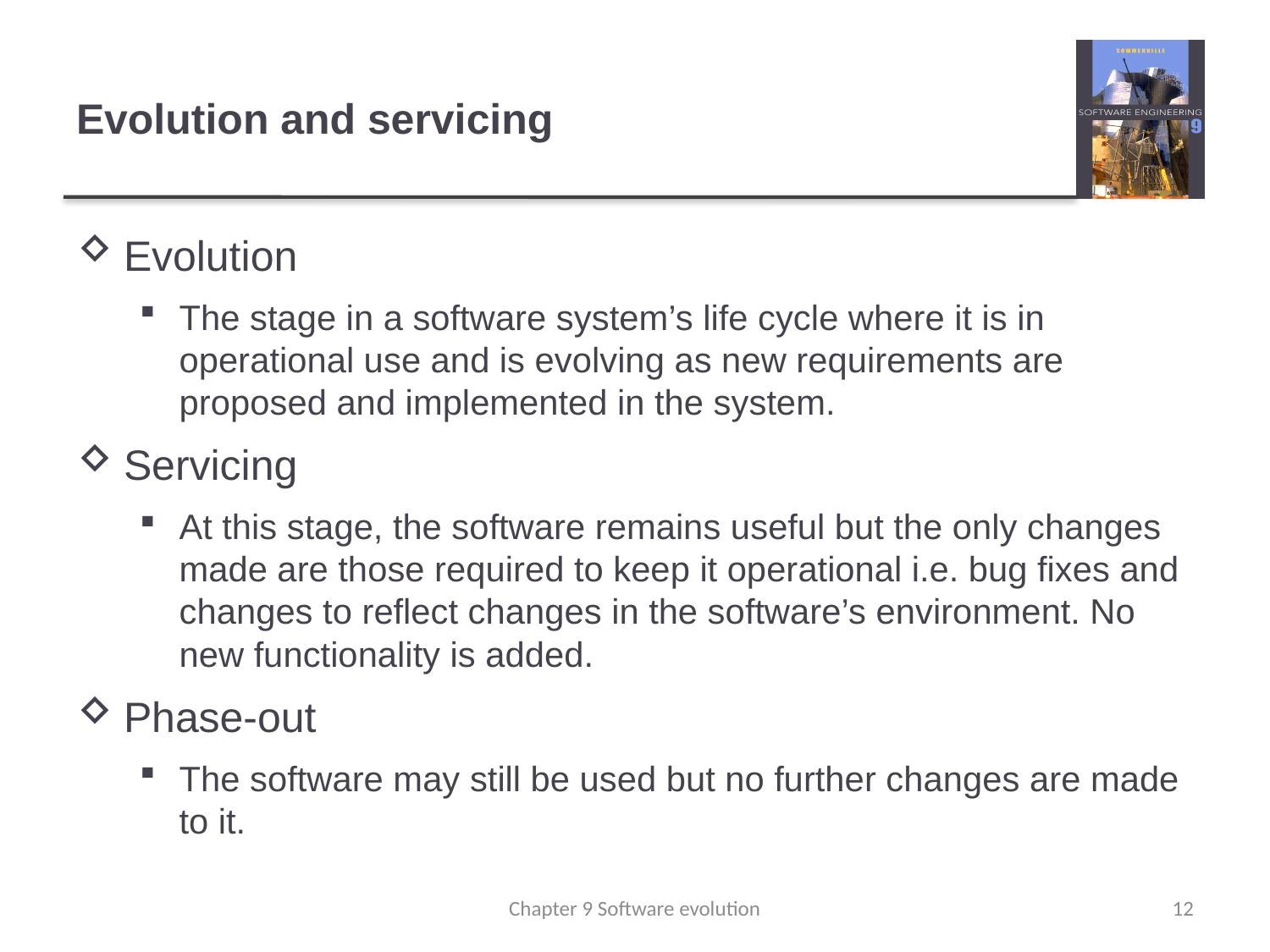

# Evolution and servicing
Evolution
The stage in a software system’s life cycle where it is in operational use and is evolving as new requirements are proposed and implemented in the system.
Servicing
At this stage, the software remains useful but the only changes made are those required to keep it operational i.e. bug fixes and changes to reflect changes in the software’s environment. No new functionality is added.
Phase-out
The software may still be used but no further changes are made to it.
Chapter 9 Software evolution
12